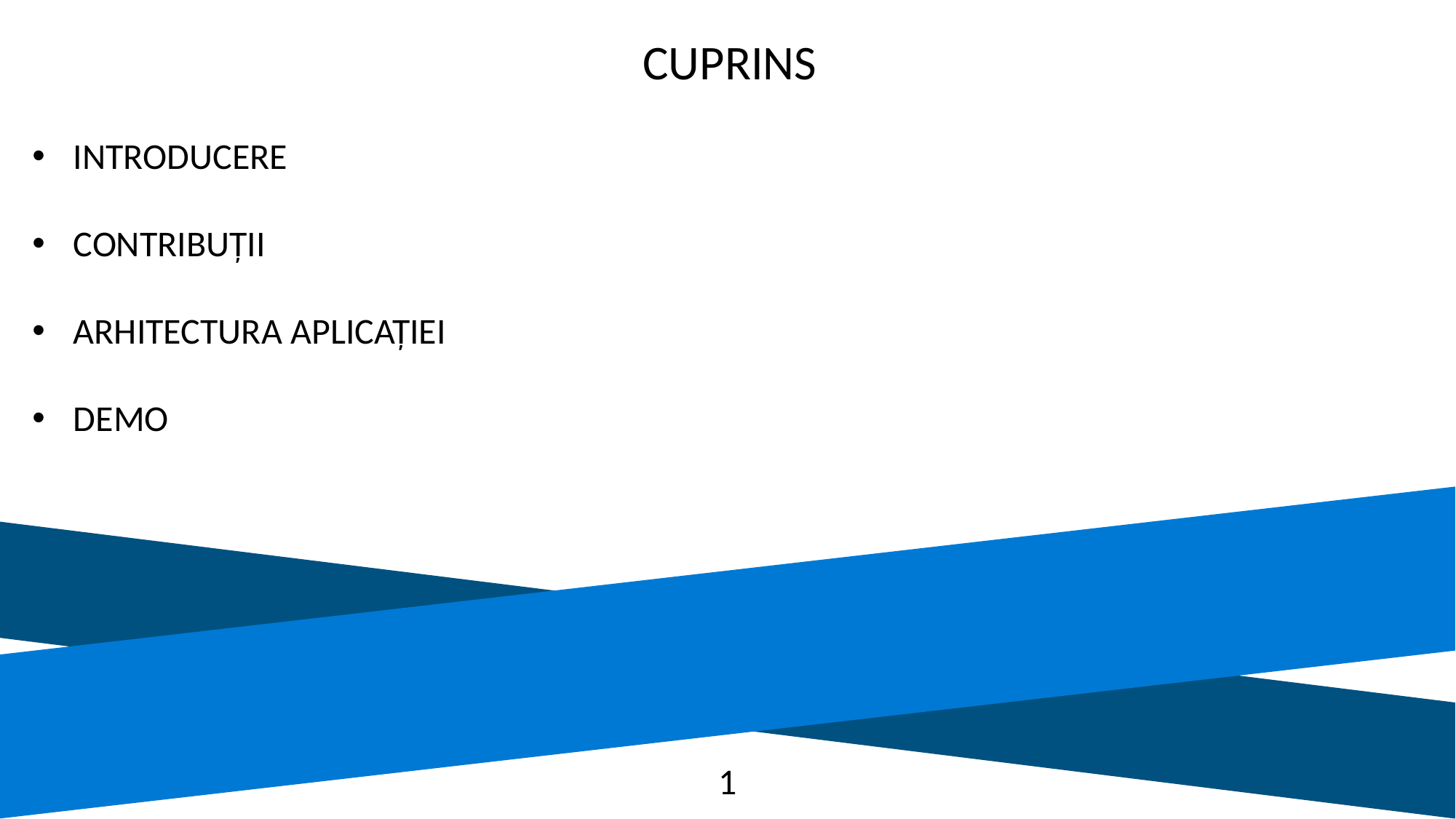

CUPRINS

INTRODUCERE

CONTRIBUȚII

ARHITECTURA APLICAȚIEI

DEMO

1